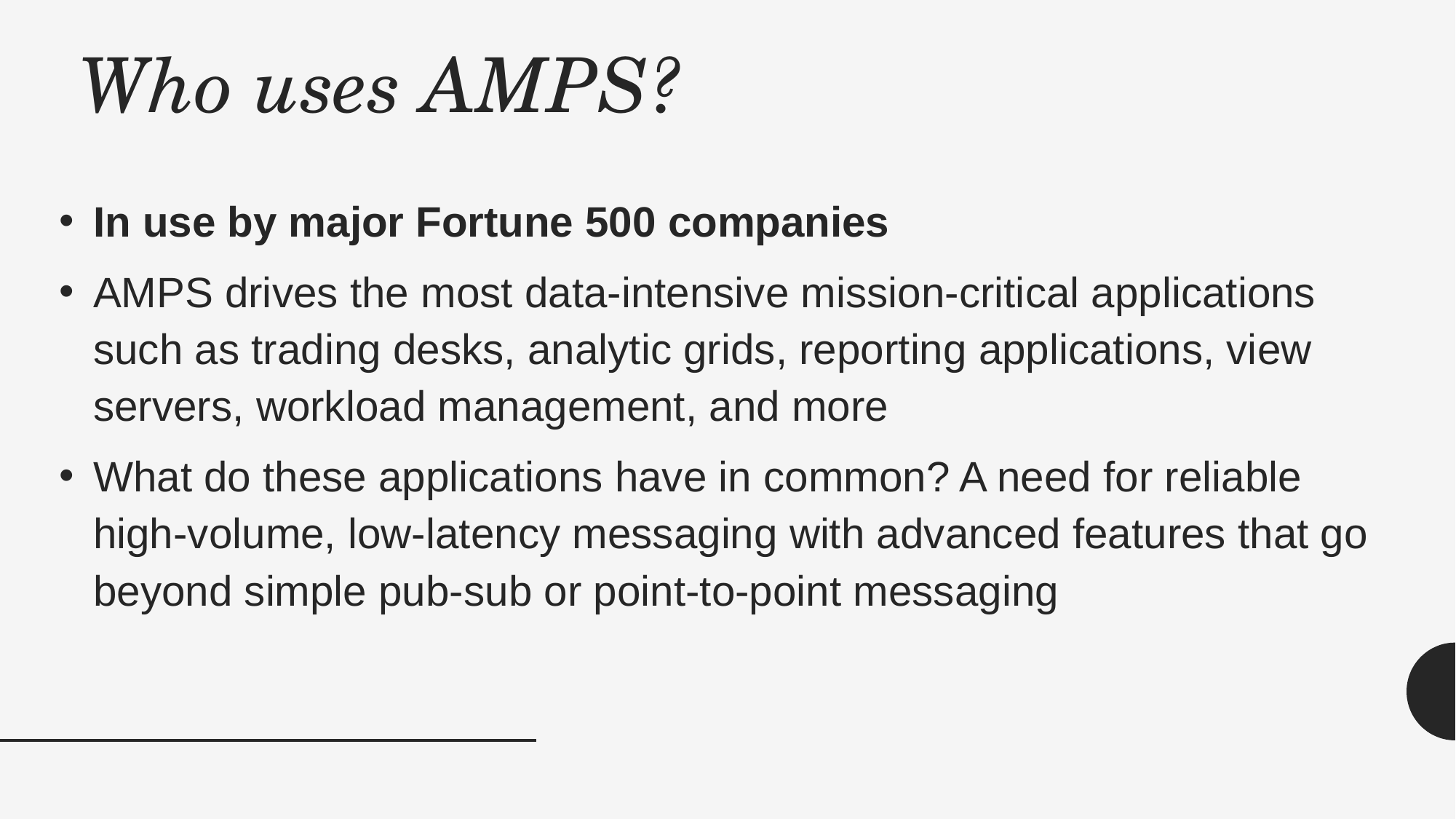

# Who uses AMPS?
In use by major Fortune 500 companies
AMPS drives the most data-intensive mission-critical applications such as trading desks, analytic grids, reporting applications, view servers, workload management, and more
What do these applications have in common? A need for reliable high-volume, low-latency messaging with advanced features that go beyond simple pub-sub or point-to-point messaging